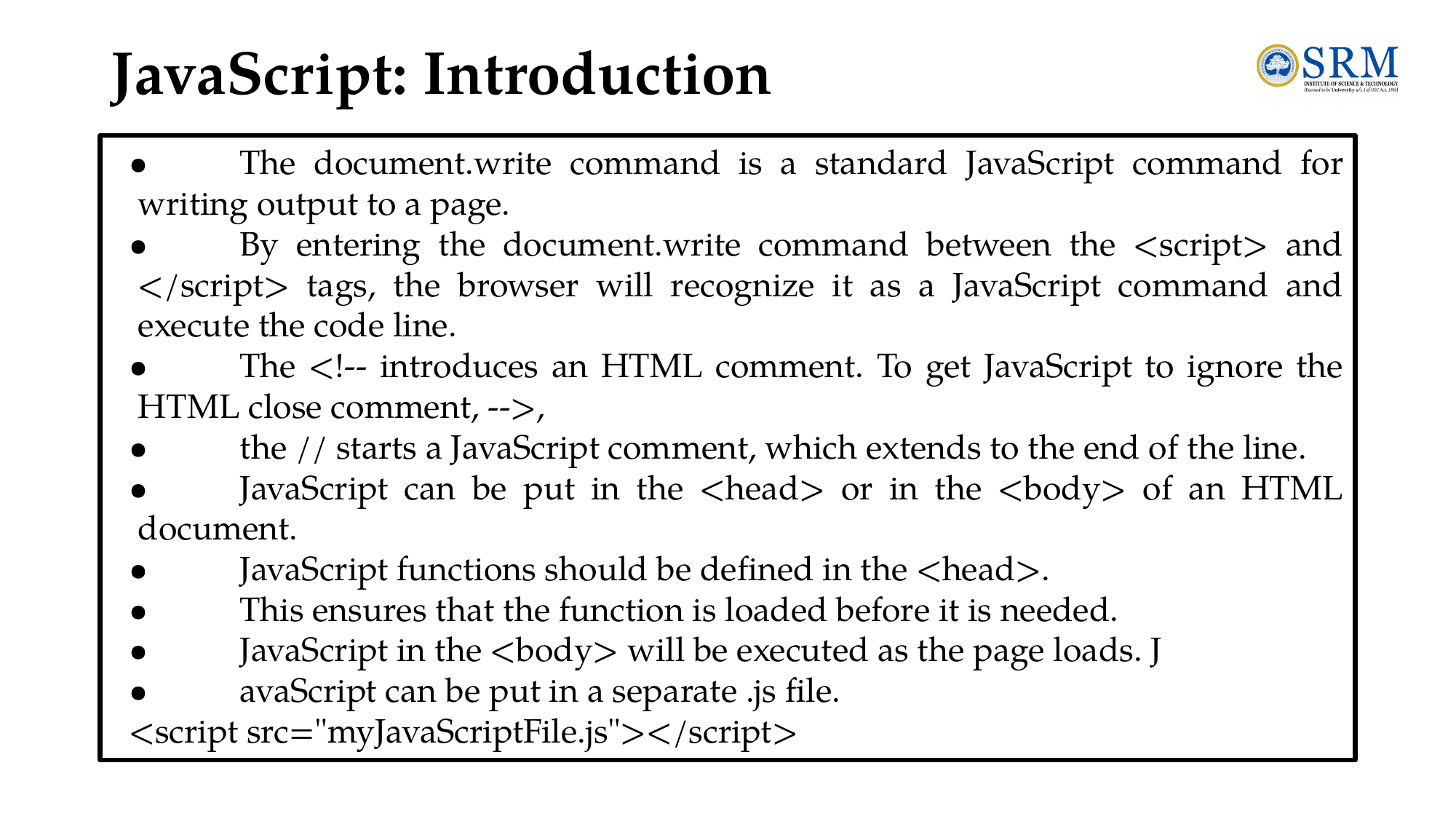

# JavaScript: Introduction
•	The document.write command is a standard JavaScript command for writing output to a page.
•	By entering the document.write command between the <script> and </script> tags, the browser will recognize it as a JavaScript command and execute the code line.
•	The <!-- introduces an HTML comment. To get JavaScript to ignore the HTML close comment, -->,
•	the // starts a JavaScript comment, which extends to the end of the line.
•	JavaScript can be put in the <head> or in the <body> of an HTML document.
•	JavaScript functions should be defined in the <head>.
•	This ensures that the function is loaded before it is needed.
•	JavaScript in the <body> will be executed as the page loads. J
•	avaScript can be put in a separate .js file.
<script src="myJavaScriptFile.js"></script>